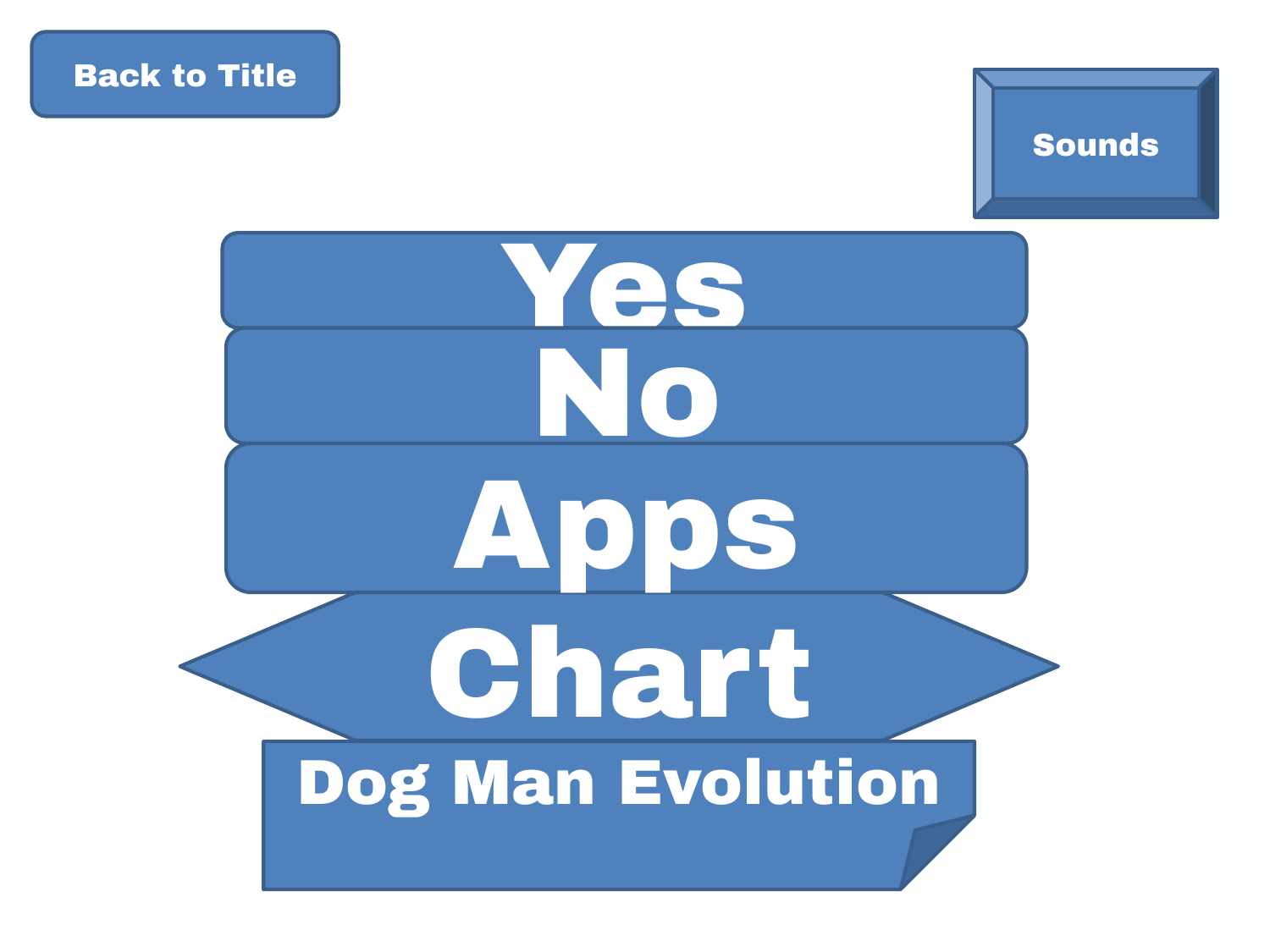

Back to Title
Sounds
Yes
No
Apps
Chart
Dog Man Evolution